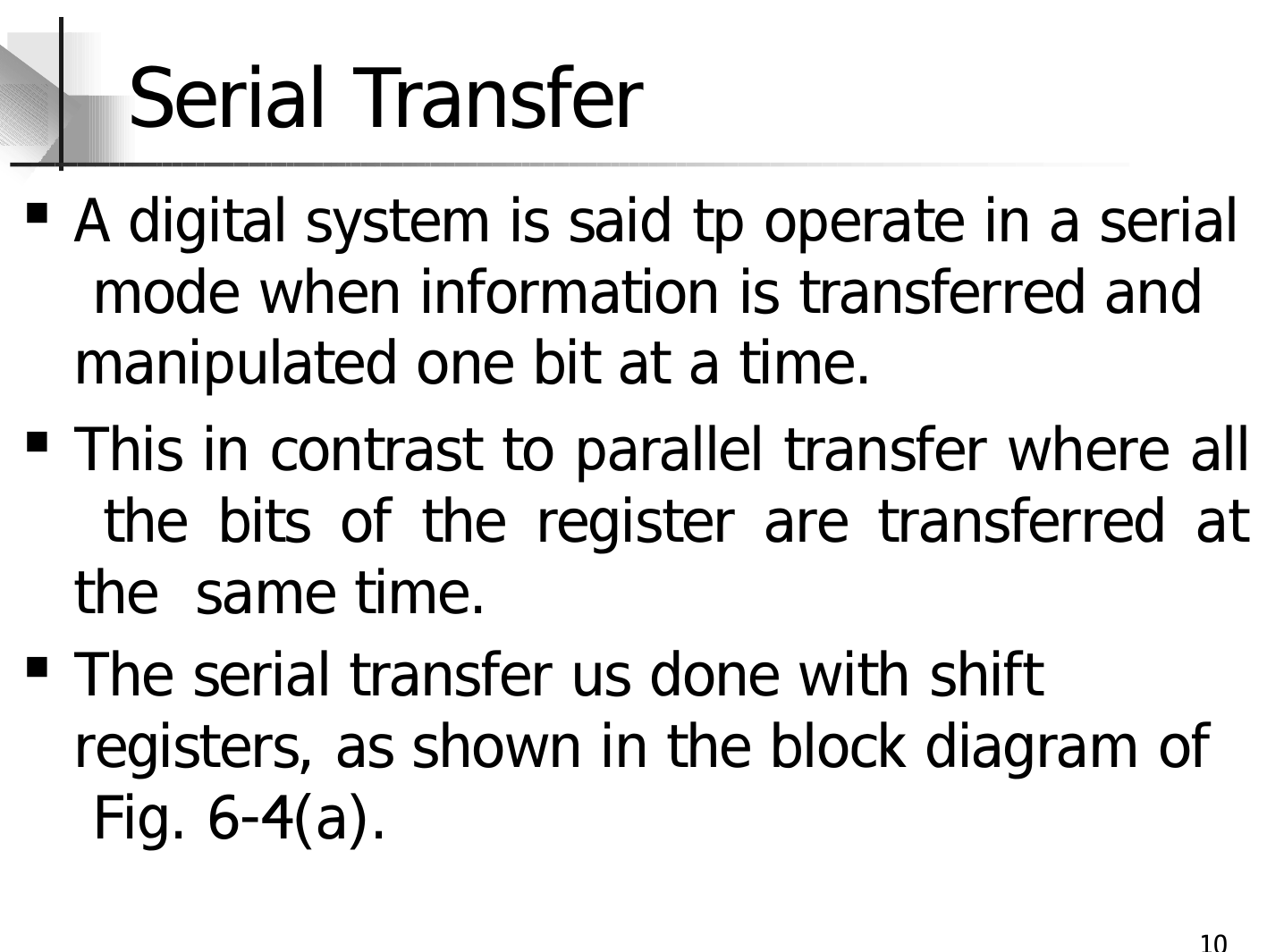

# Serial Transfer
A digital system is said tp operate in a serial  mode when information is transferred and  manipulated one bit at a time.
This in contrast to parallel transfer where all  the bits of the register are transferred at the  same time.
The serial transfer us done with shift  registers, as shown in the block diagram of  Fig. 6-4(a).
10